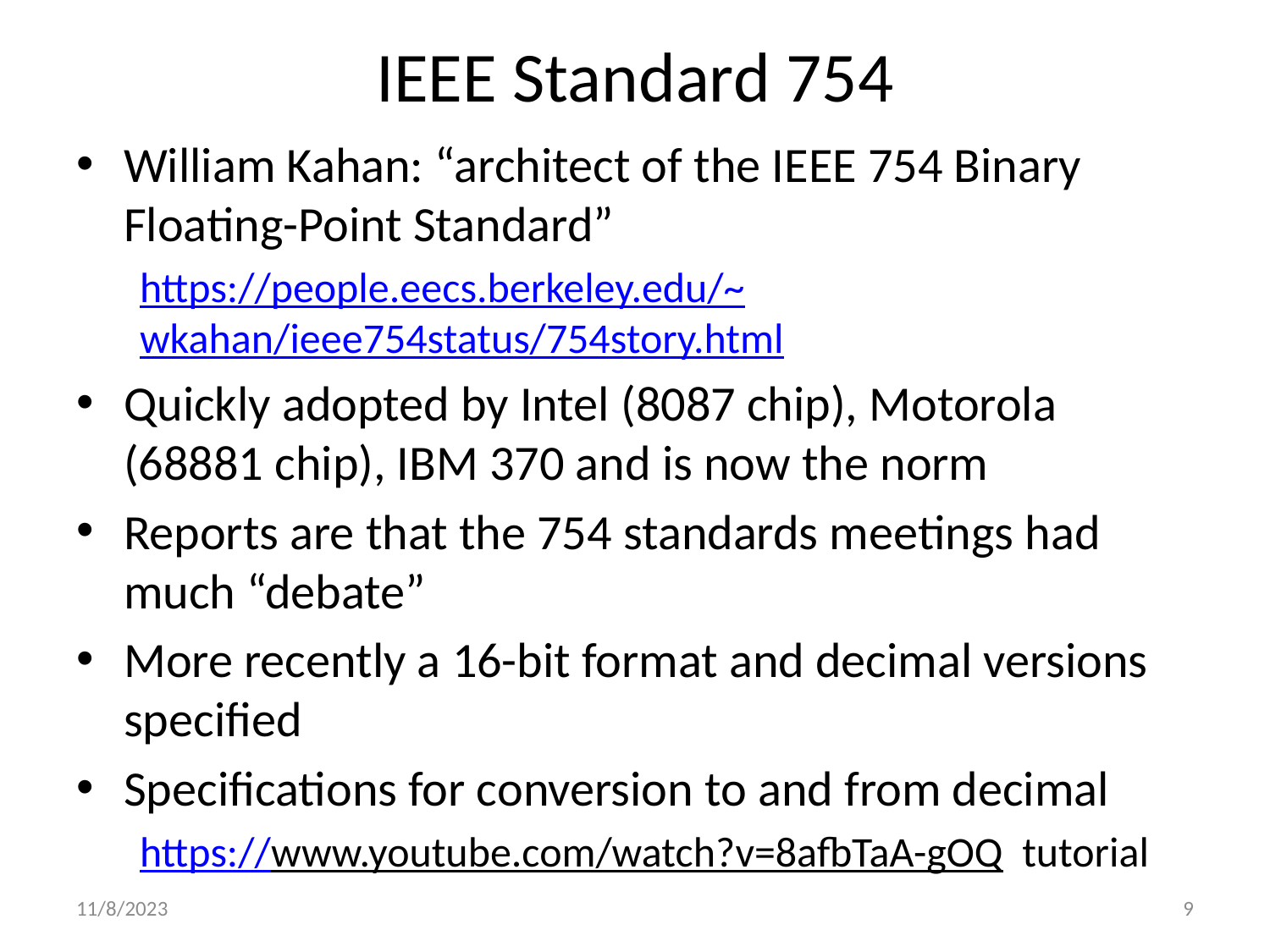

# IEEE Standard 754
William Kahan: “architect of the IEEE 754 Binary Floating-Point Standard”
https://people.eecs.berkeley.edu/~wkahan/ieee754status/754story.html
Quickly adopted by Intel (8087 chip), Motorola (68881 chip), IBM 370 and is now the norm
Reports are that the 754 standards meetings had much “debate”
More recently a 16-bit format and decimal versions specified
Specifications for conversion to and from decimal
https://www.youtube.com/watch?v=8afbTaA-gOQ  tutorial
11/8/2023
9